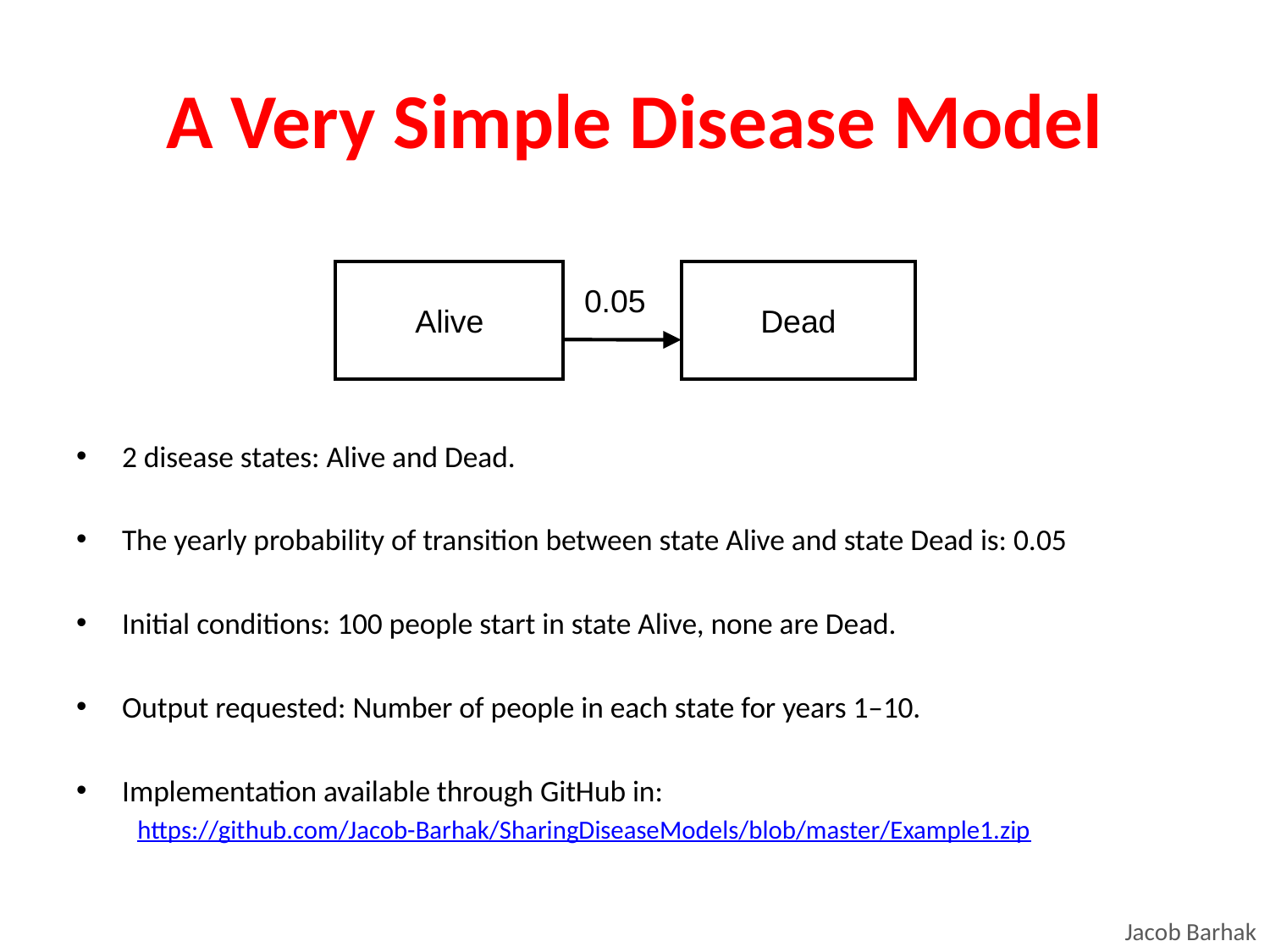

# A Very Simple Disease Model

2 disease states: Alive and Dead.

The yearly probability of transition between state Alive and state Dead is: 0.05

Initial conditions: 100 people start in state Alive, none are Dead.

Output requested: Number of people in each state for years 1–10.

Implementation available through GitHub in:
https://github.com/Jacob-Barhak/SharingDiseaseModels/blob/master/Example1.zip

Alive
Dead
0.05